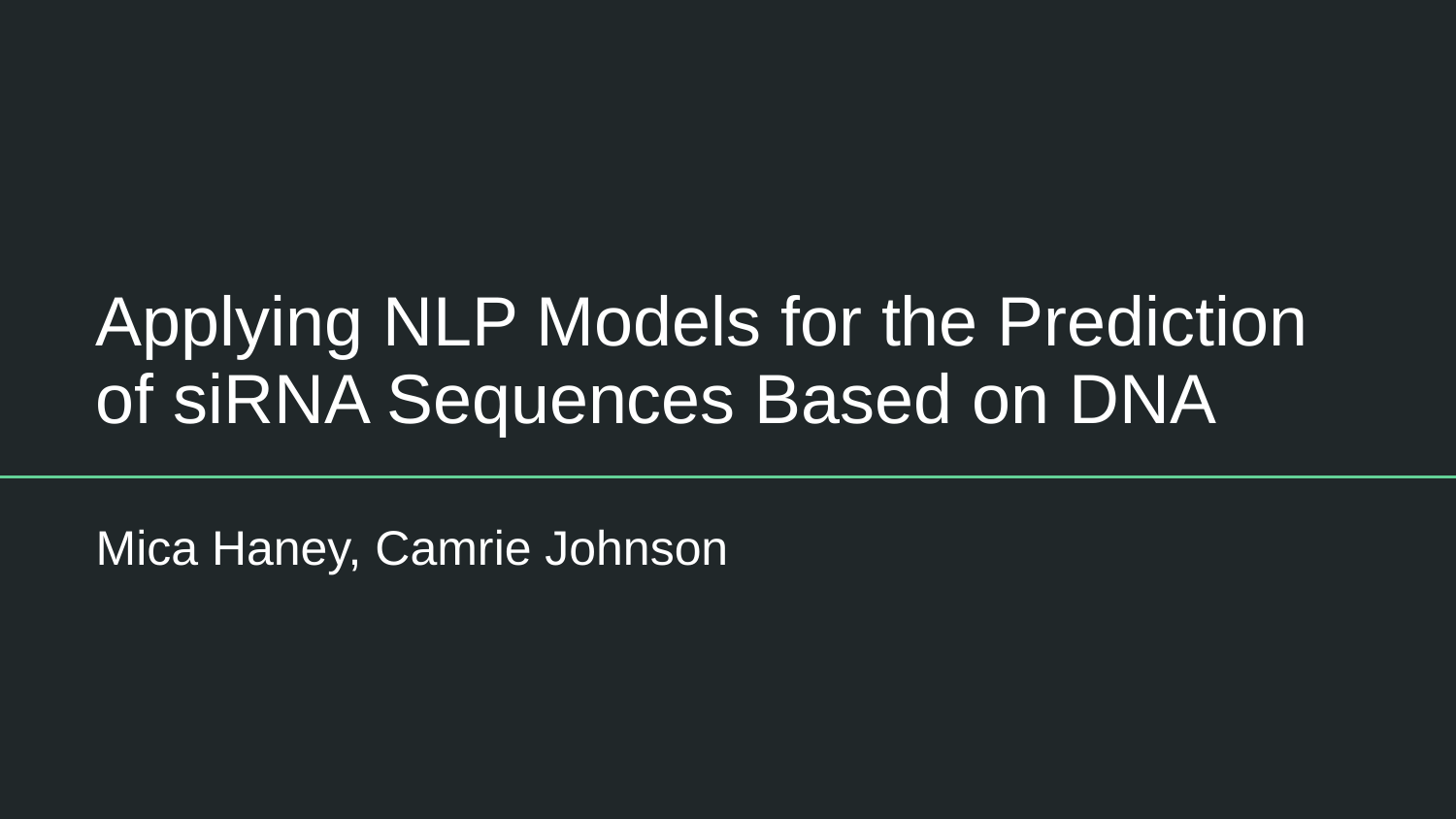

# Applying NLP Models for the Prediction of siRNA Sequences Based on DNA
Mica Haney, Camrie Johnson